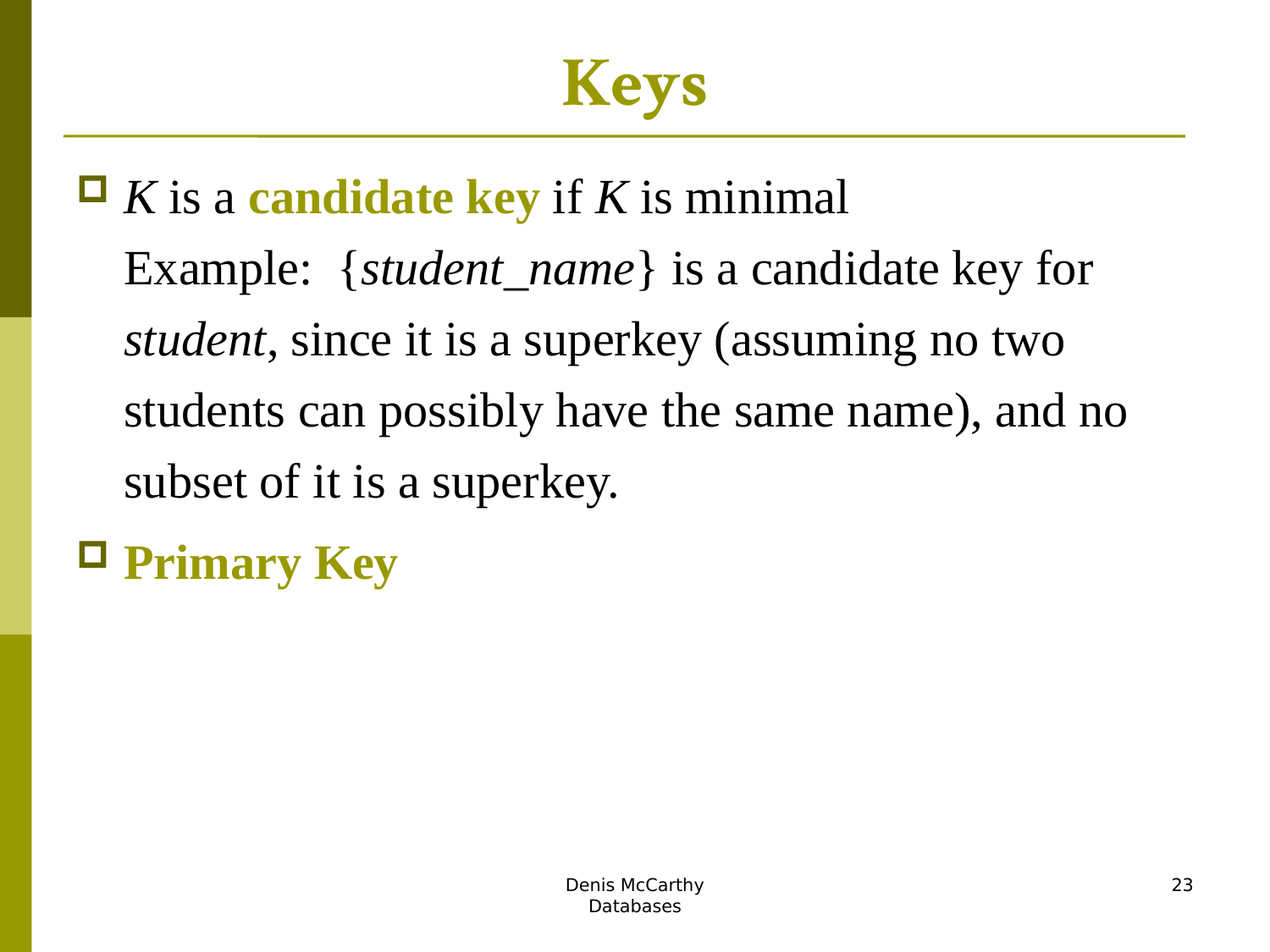

# Keys
K is a candidate key if K is minimal
Example:  {student_name} is a candidate key for student, since it is a superkey (assuming no two students can possibly have the same name), and no subset of it is a superkey.
Primary Key

Denis McCarthy
Databases
23